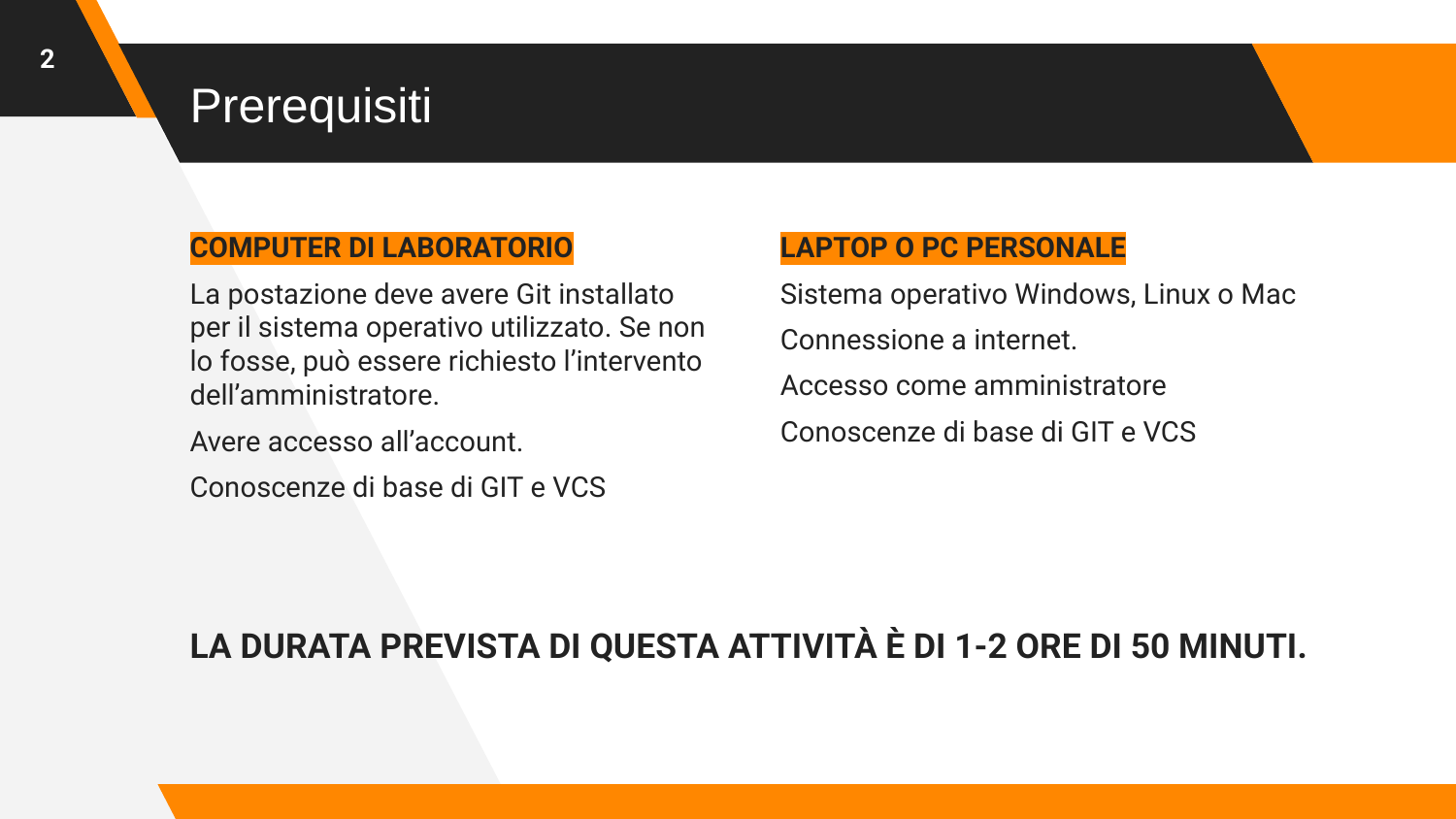

2
# Prerequisiti
COMPUTER DI LABORATORIO
La postazione deve avere Git installato per il sistema operativo utilizzato. Se non lo fosse, può essere richiesto l’intervento dell’amministratore.
Avere accesso all’account.
Conoscenze di base di GIT e VCS

LAPTOP O PC PERSONALE
Sistema operativo Windows, Linux o Mac
Connessione a internet.
Accesso come amministratore
Conoscenze di base di GIT e VCS

LA DURATA PREVISTA DI QUESTA ATTIVITÀ È DI 1-2 ORE DI 50 MINUTI.